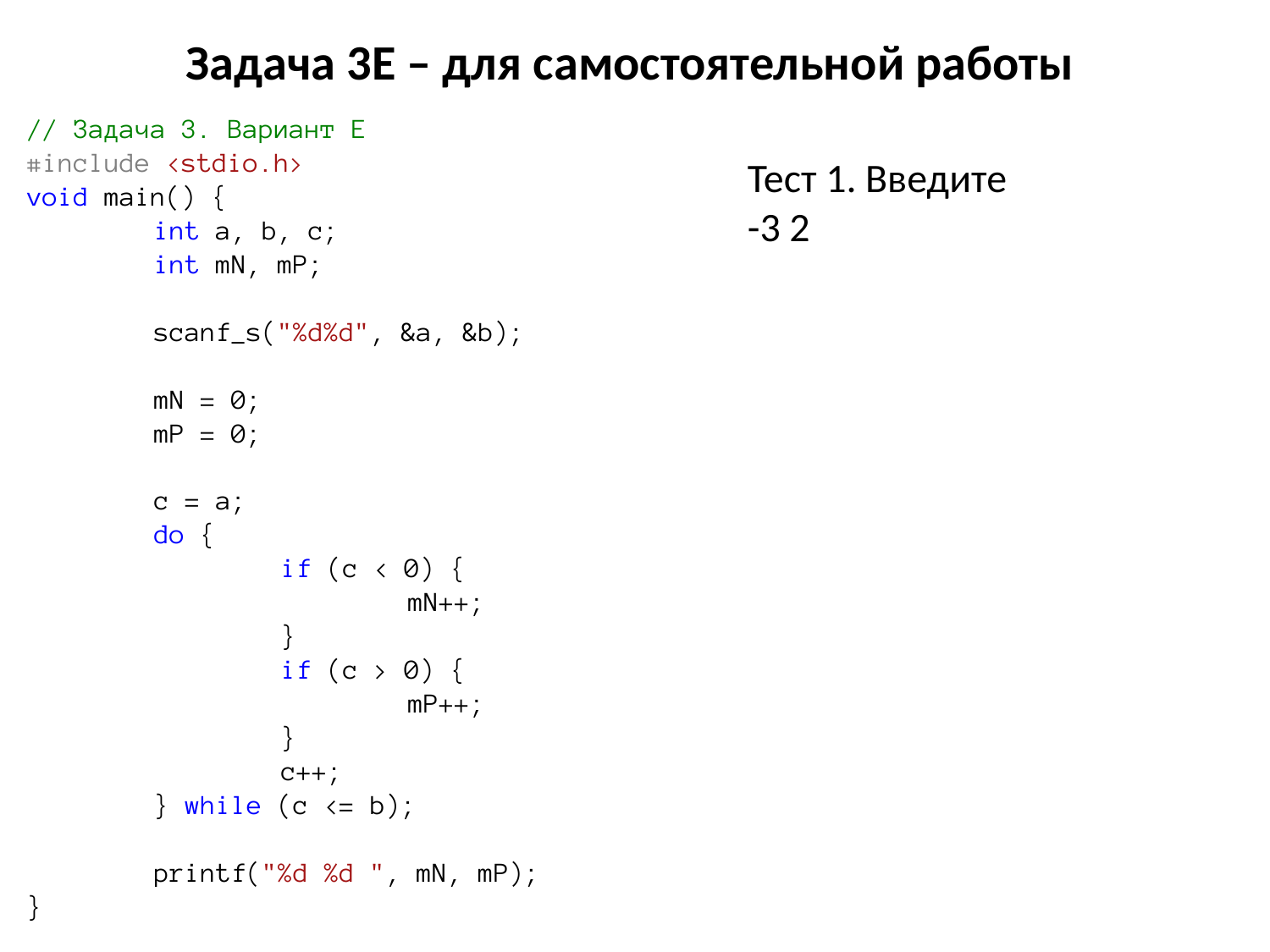

# Задача 3E – для самостоятельной работы
// Задача 3. Вариант E
#include <stdio.h>
void main() {
	int a, b, c;
	int mN, mP;

	scanf_s("%d%d", &a, &b);

	mN = 0;
	mP = 0;

	c = a;
	do {
		if (c < 0) {
			mN++;
		}
		if (c > 0) {
			mP++;
		}
		c++;
	} while (c <= b);

	printf("%d %d ", mN, mP);
}
Тест 1. Введите
-3 2